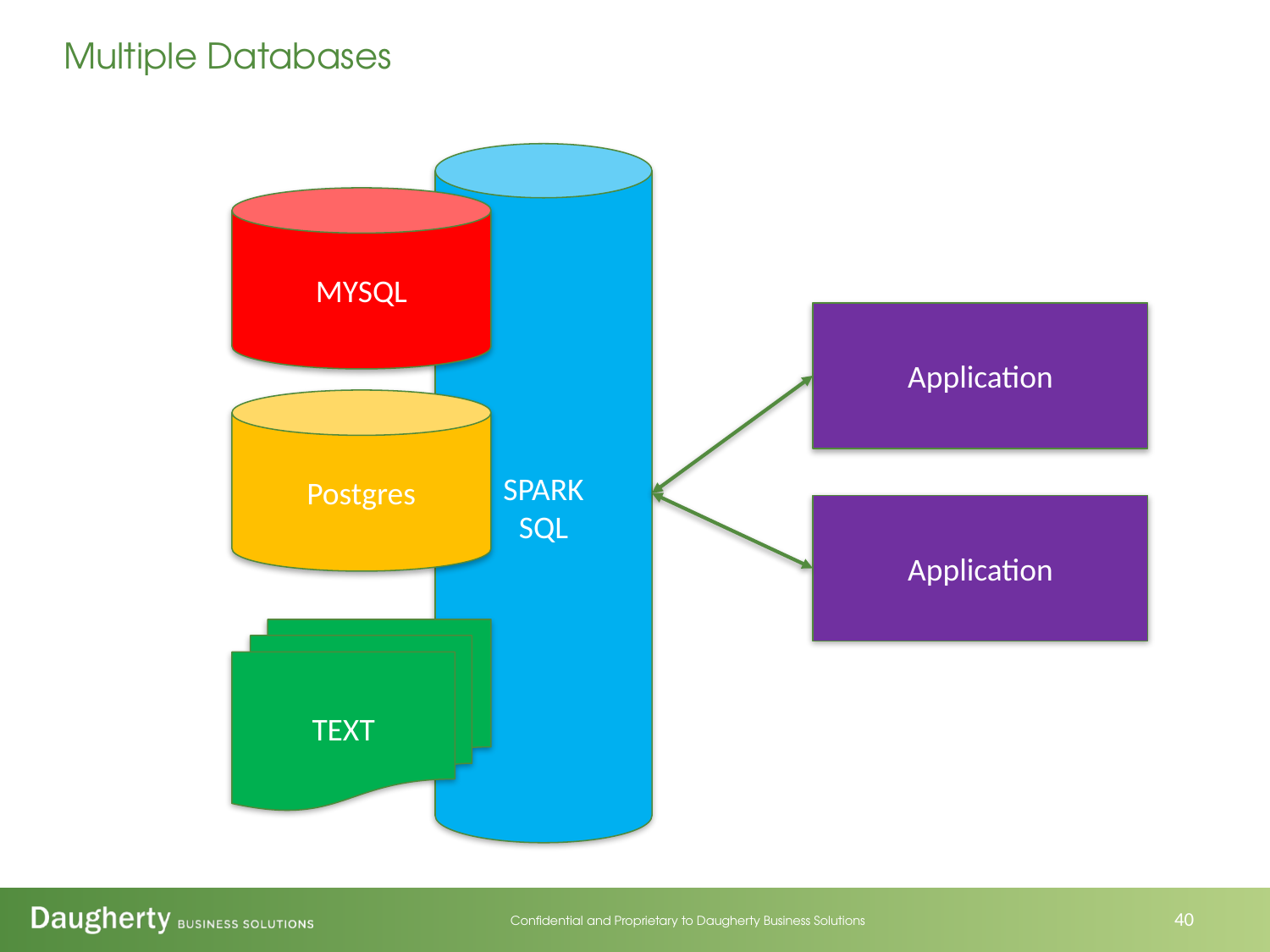

Multiple Databases
SPARK
SQL
MYSQL
Application
Postgres
Application
TEXT
40